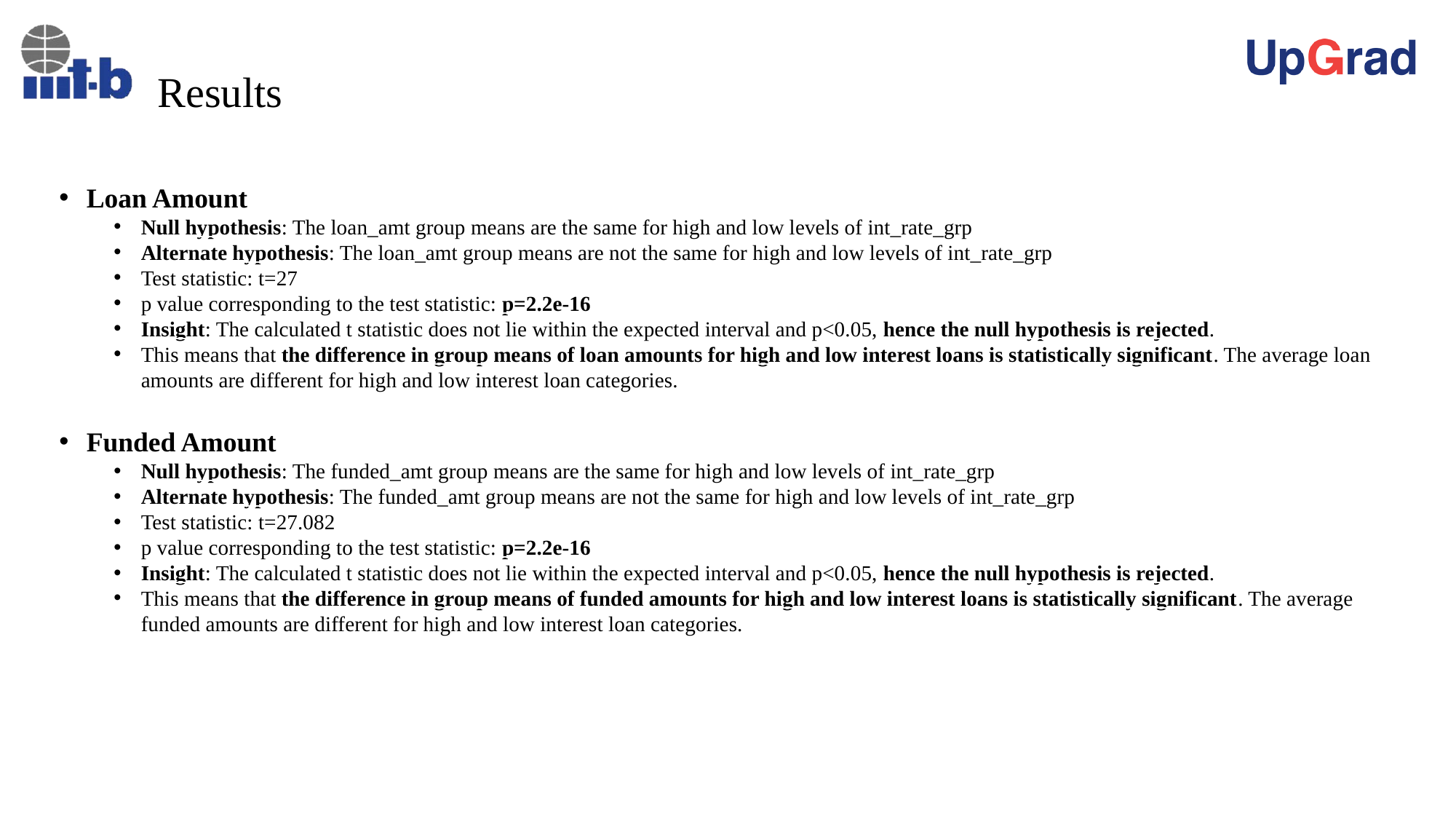

Results
Loan Amount
Null hypothesis: The loan_amt group means are the same for high and low levels of int_rate_grp
Alternate hypothesis: The loan_amt group means are not the same for high and low levels of int_rate_grp
Test statistic: t=27
p value corresponding to the test statistic: p=2.2e-16
Insight: The calculated t statistic does not lie within the expected interval and p<0.05, hence the null hypothesis is rejected.
This means that the difference in group means of loan amounts for high and low interest loans is statistically significant. The average loan amounts are different for high and low interest loan categories.

Funded Amount
Null hypothesis: The funded_amt group means are the same for high and low levels of int_rate_grp
Alternate hypothesis: The funded_amt group means are not the same for high and low levels of int_rate_grp
Test statistic: t=27.082
p value corresponding to the test statistic: p=2.2e-16
Insight: The calculated t statistic does not lie within the expected interval and p<0.05, hence the null hypothesis is rejected.
This means that the difference in group means of funded amounts for high and low interest loans is statistically significant. The average funded amounts are different for high and low interest loan categories.